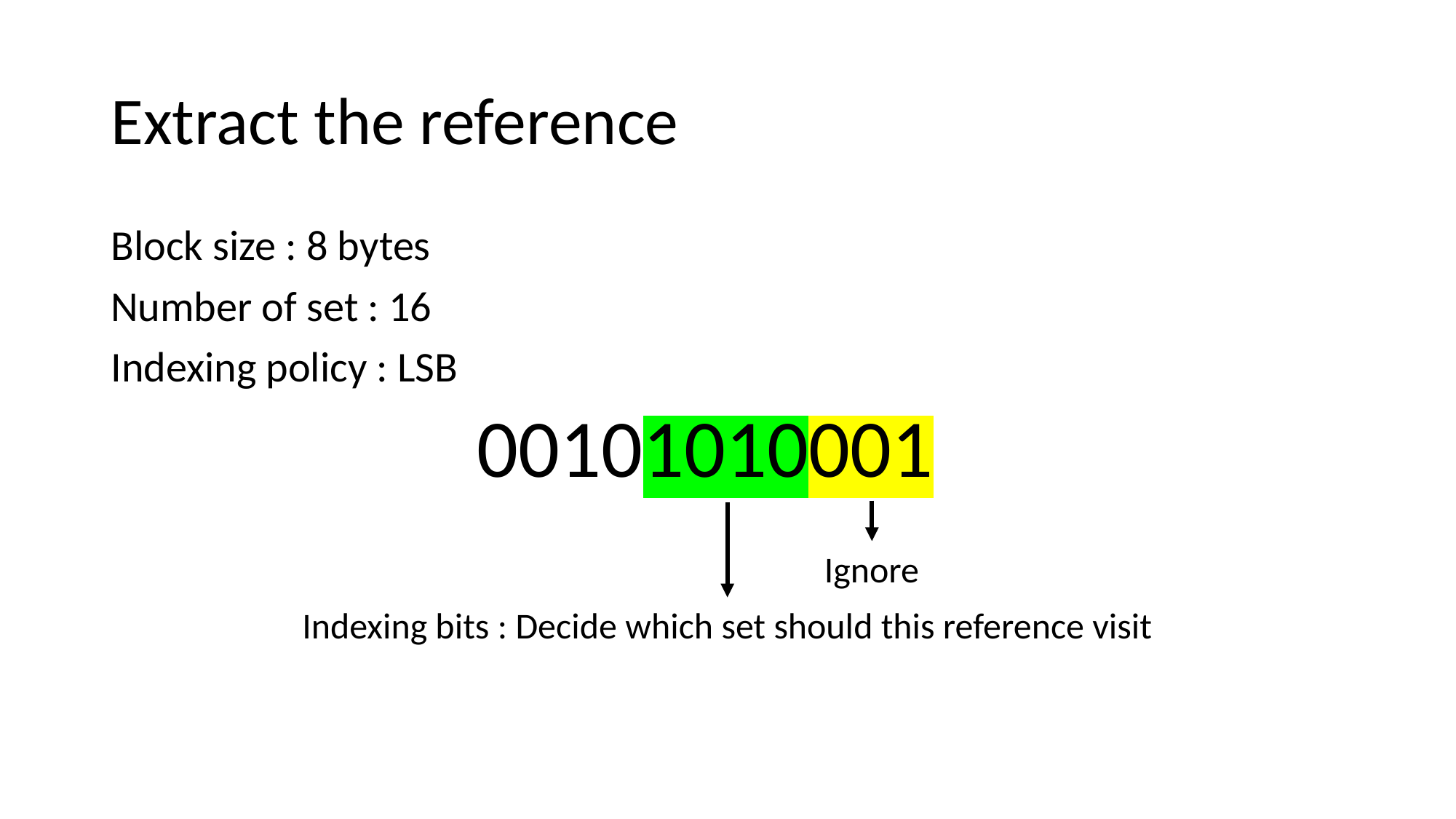

# Extract the reference
Block size : 8 bytes
Number of set : 16
Indexing policy : LSB
			    00101010001
Ignore
Indexing bits : Decide which set should this reference visit